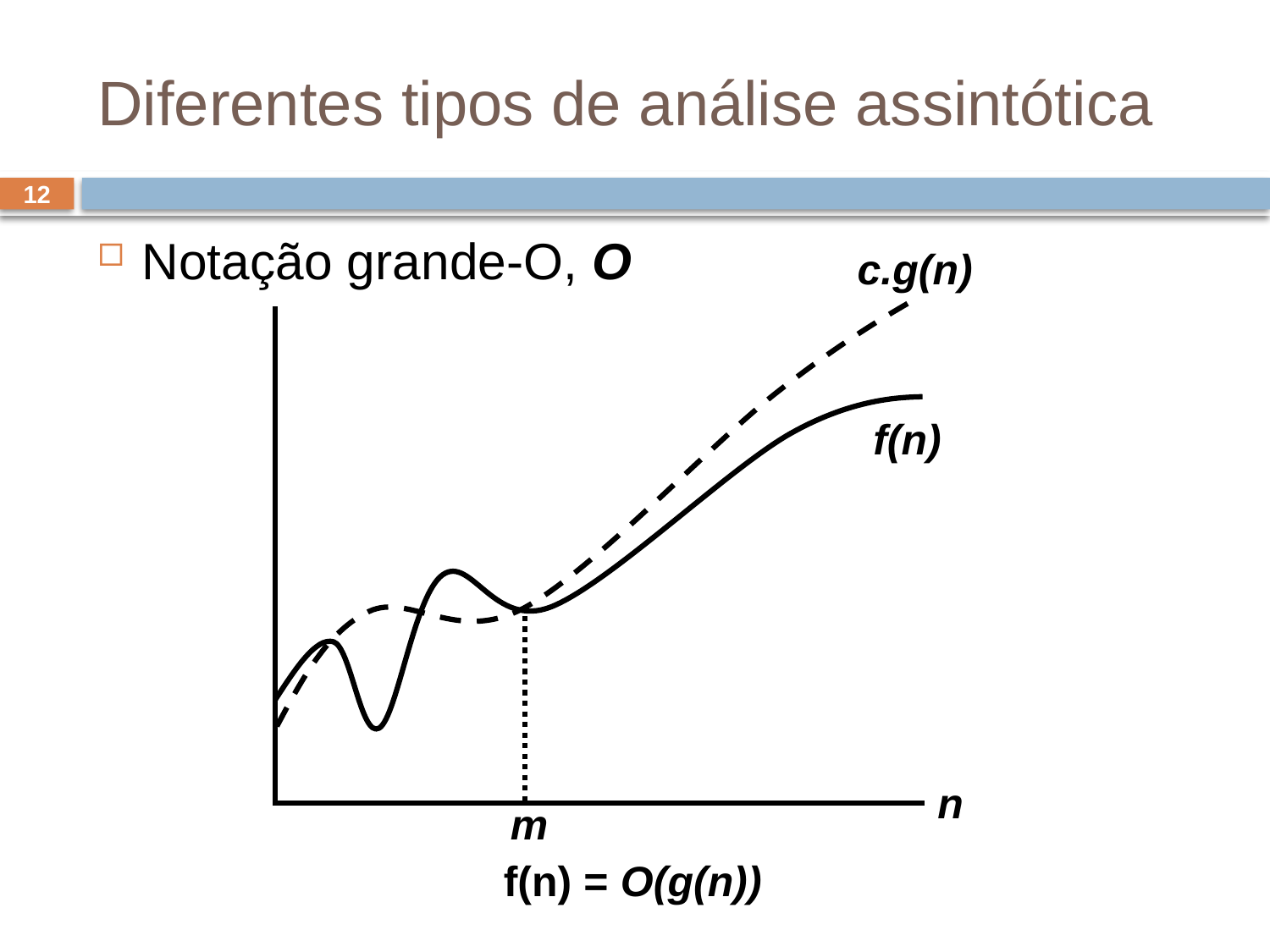

# Diferentes tipos de análise assintótica
12
Notação grande-O, O

c.g(n)

n

f(n)
m
f(n) = O(g(n))